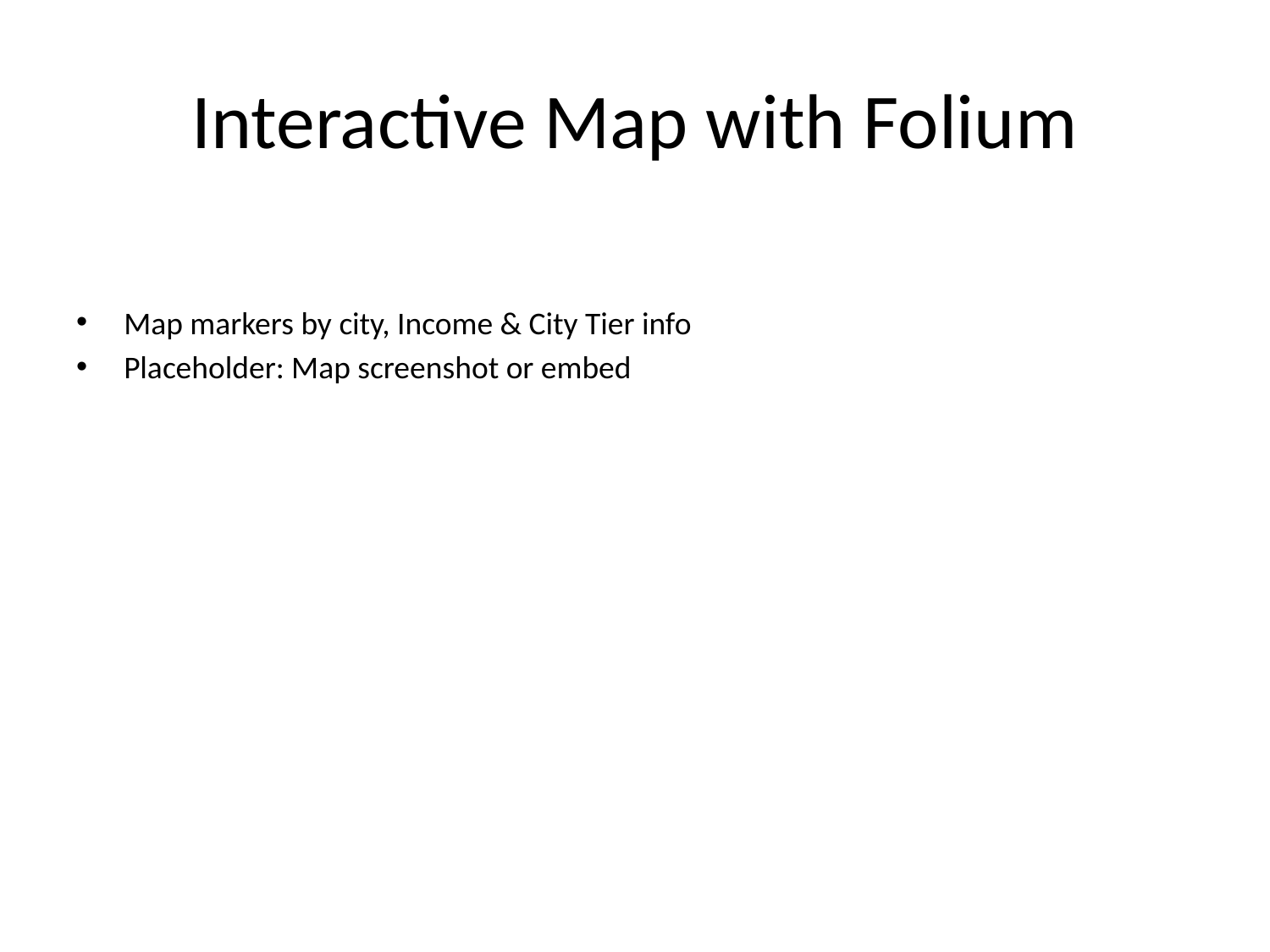

# Interactive Map with Folium

Map markers by city, Income & City Tier info
Placeholder: Map screenshot or embed